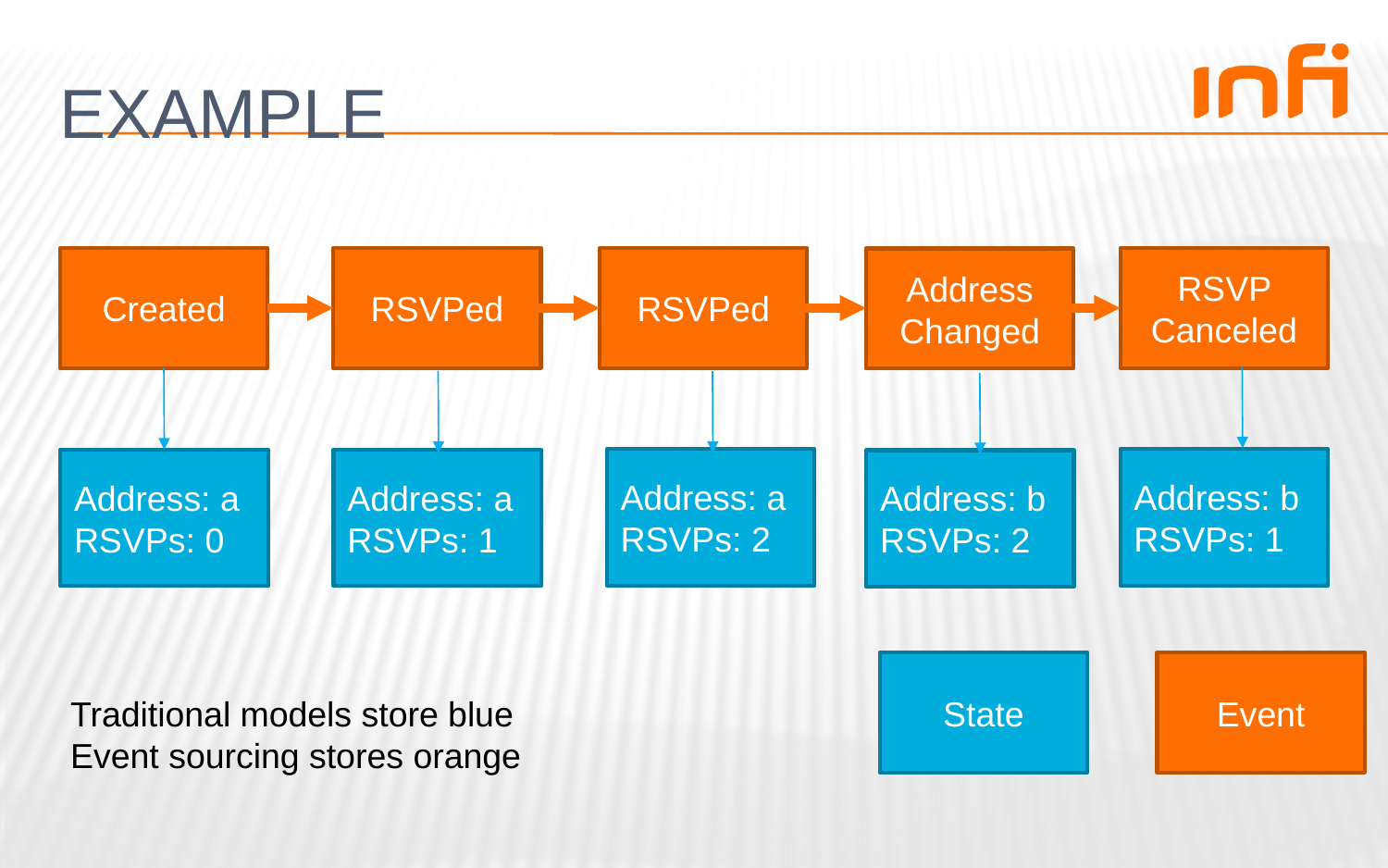

# Example
Created
RSVPed
RSVPed
RSVP Canceled
Address
Changed
Address: a
RSVPs: 2
Address: b
RSVPs: 1
Address: a
RSVPs: 0
Address: a
RSVPs: 1
Address: b
RSVPs: 2
State
Event
Traditional models store blue
Event sourcing stores orange